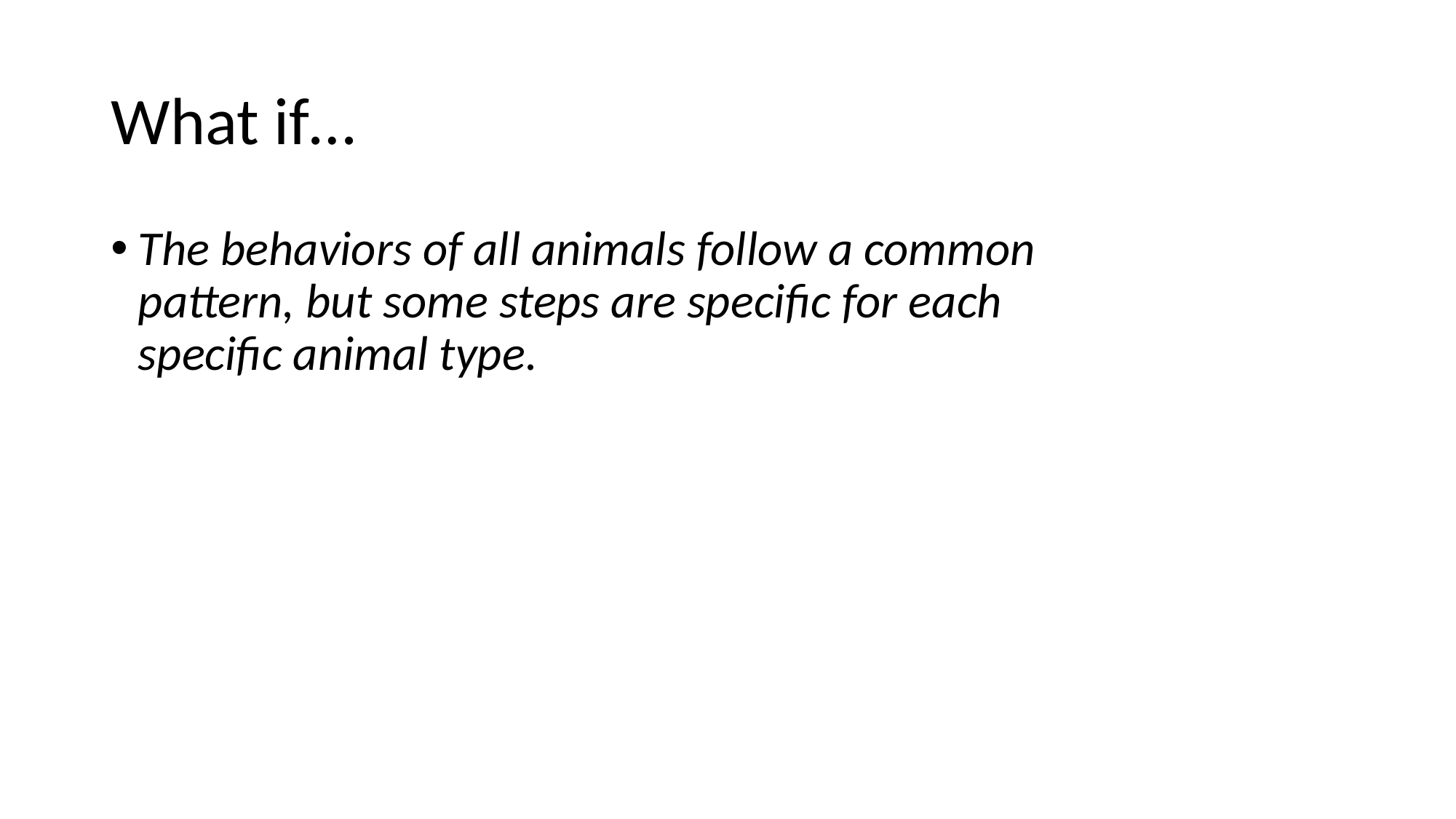

# What if…
The behaviors of all animals follow a common pattern, but some steps are specific for each specific animal type.